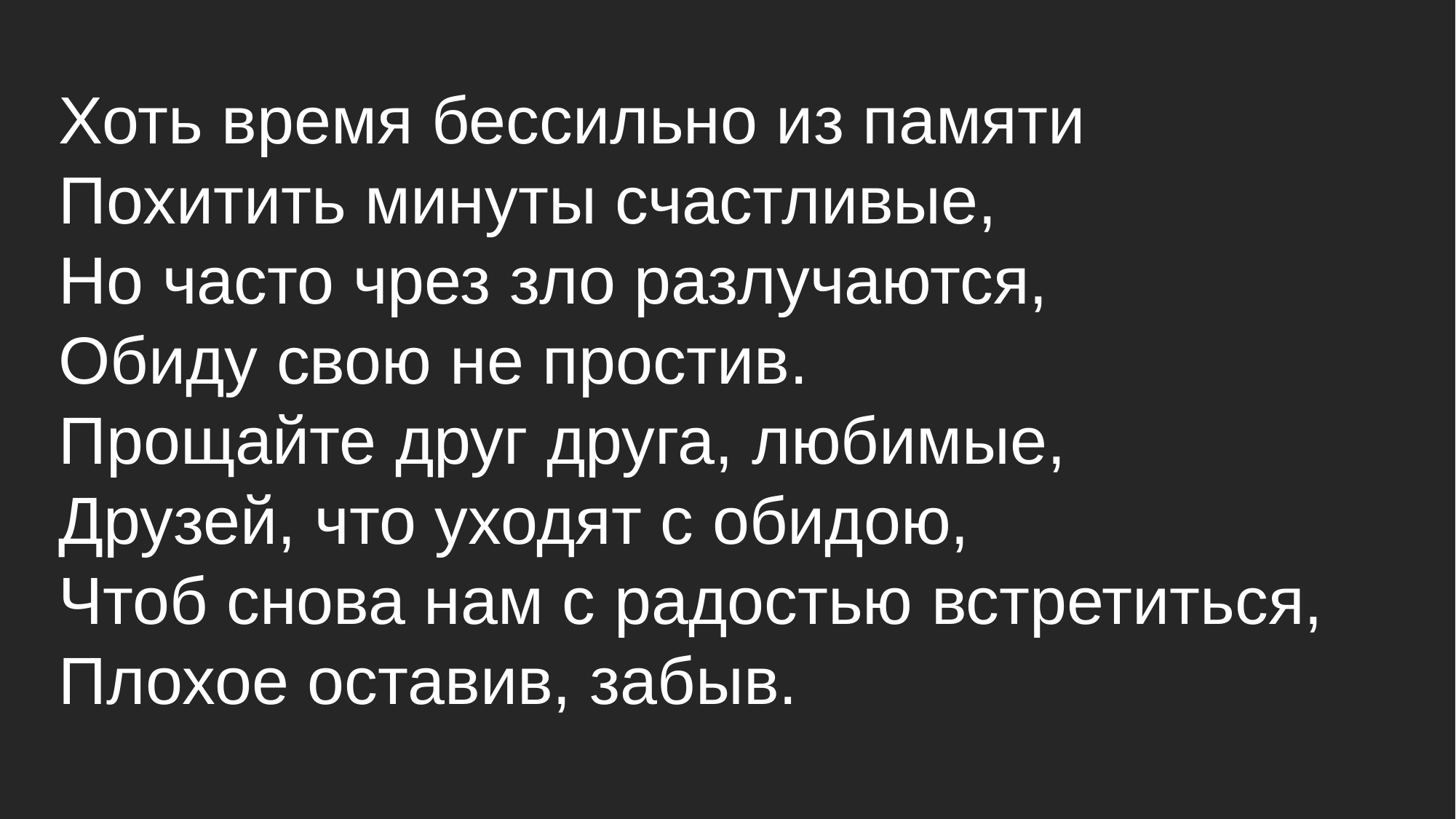

Хоть время бессильно из памяти
Похитить минуты счастливые,
Но часто чрез зло разлучаются,
Обиду свою не простив.
Прощайте друг друга, любимые,
Друзей, что уходят с обидою,
Чтоб снова нам с радостью встретиться,
Плохое оставив, забыв.